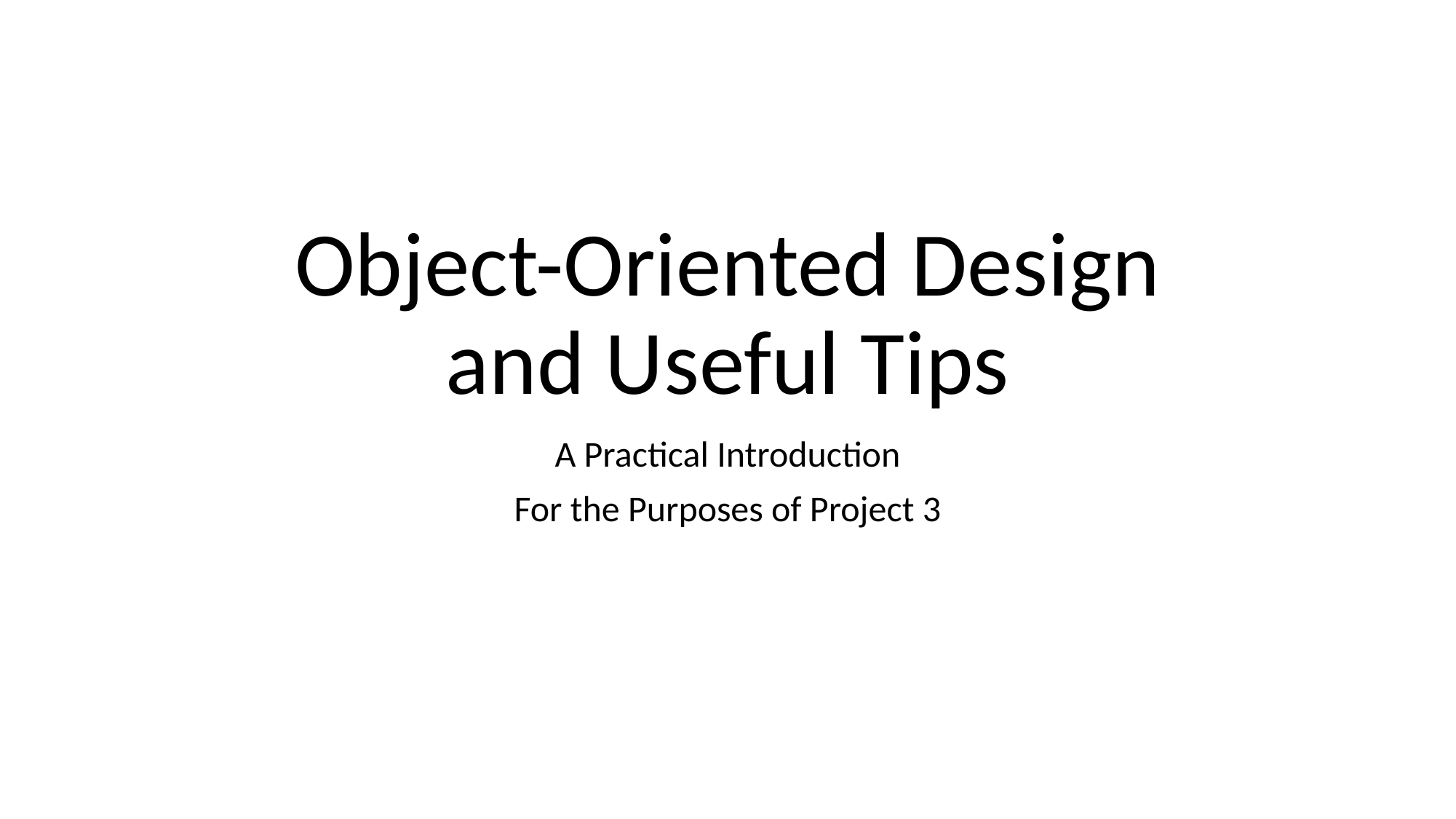

# Object-Oriented Design and Useful Tips
A Practical Introduction
For the Purposes of Project 3